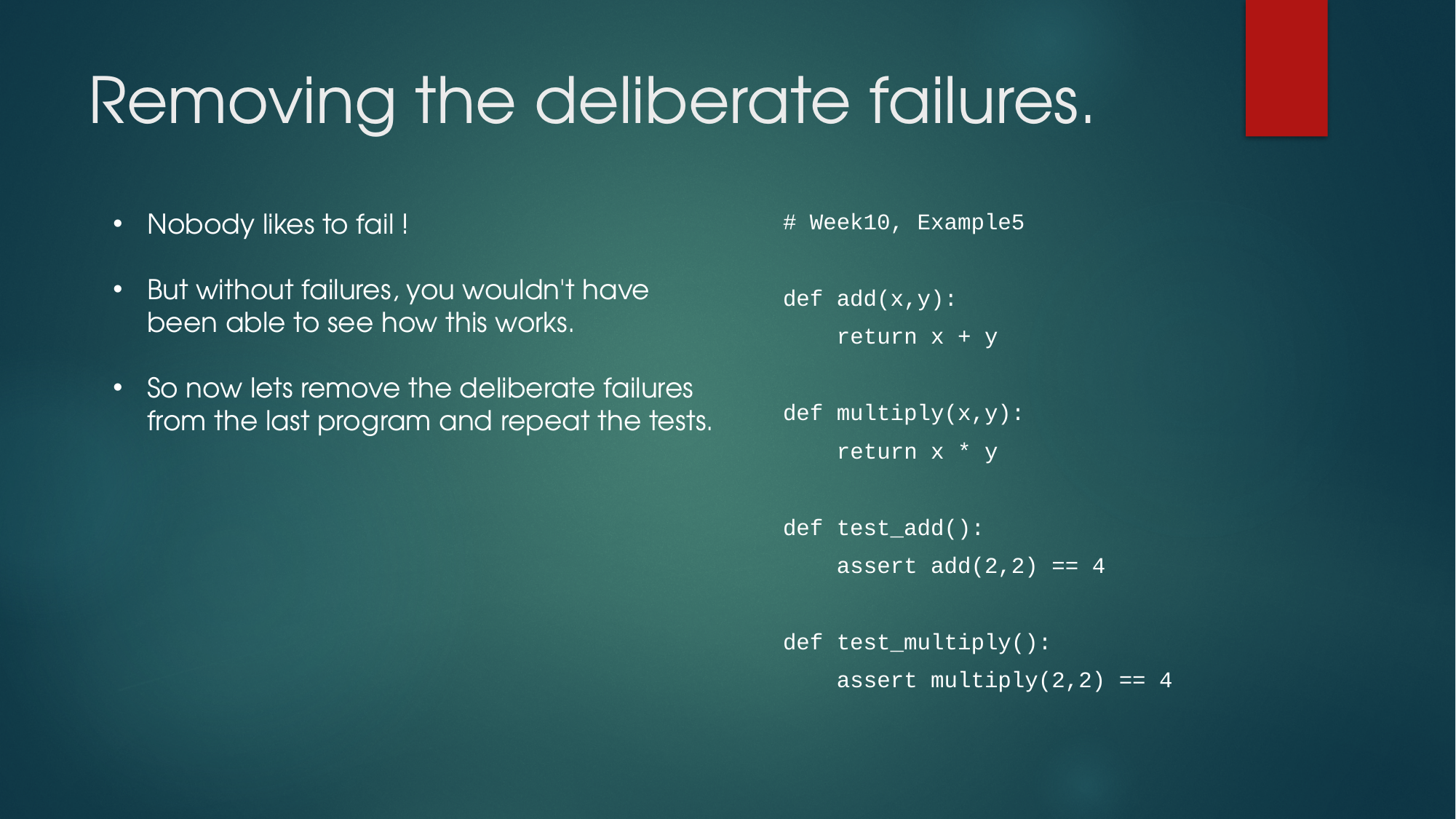

# Removing the deliberate failures.
Nobody likes to fail !

But without failures, you wouldn't have been able to see how this works.

So now lets remove the deliberate failures from the last program and repeat the tests.
# Week10, Example5

def add(x,y):
    return x + y

def multiply(x,y):
    return x * y

def test_add():
    assert add(2,2) == 4

def test_multiply():
    assert multiply(2,2) == 4